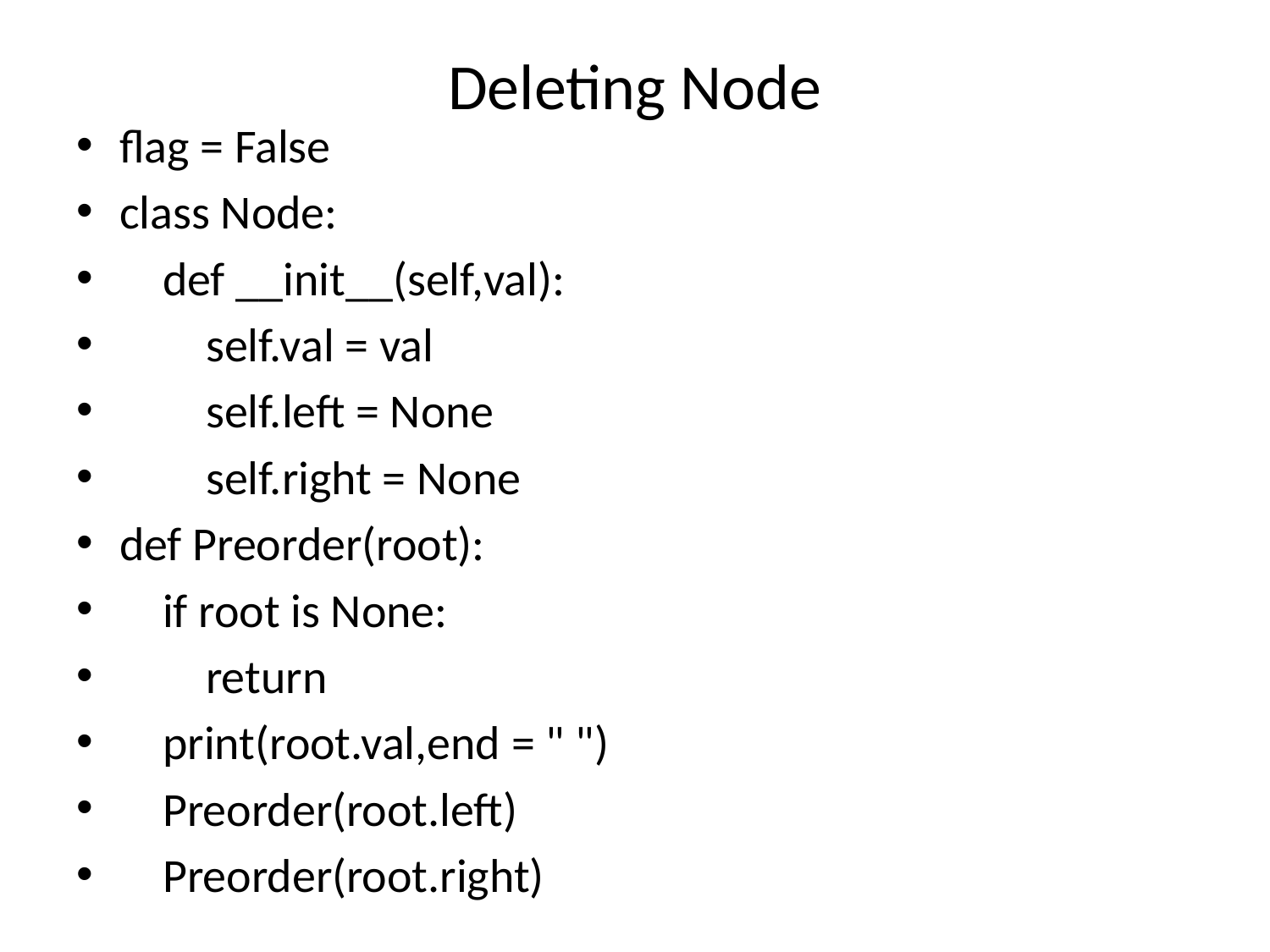

# Deleting Node
flag = False
class Node:
    def __init__(self,val):
        self.val = val
        self.left = None
        self.right = None
def Preorder(root):
    if root is None:
        return
    print(root.val,end = " ")
    Preorder(root.left)
    Preorder(root.right)